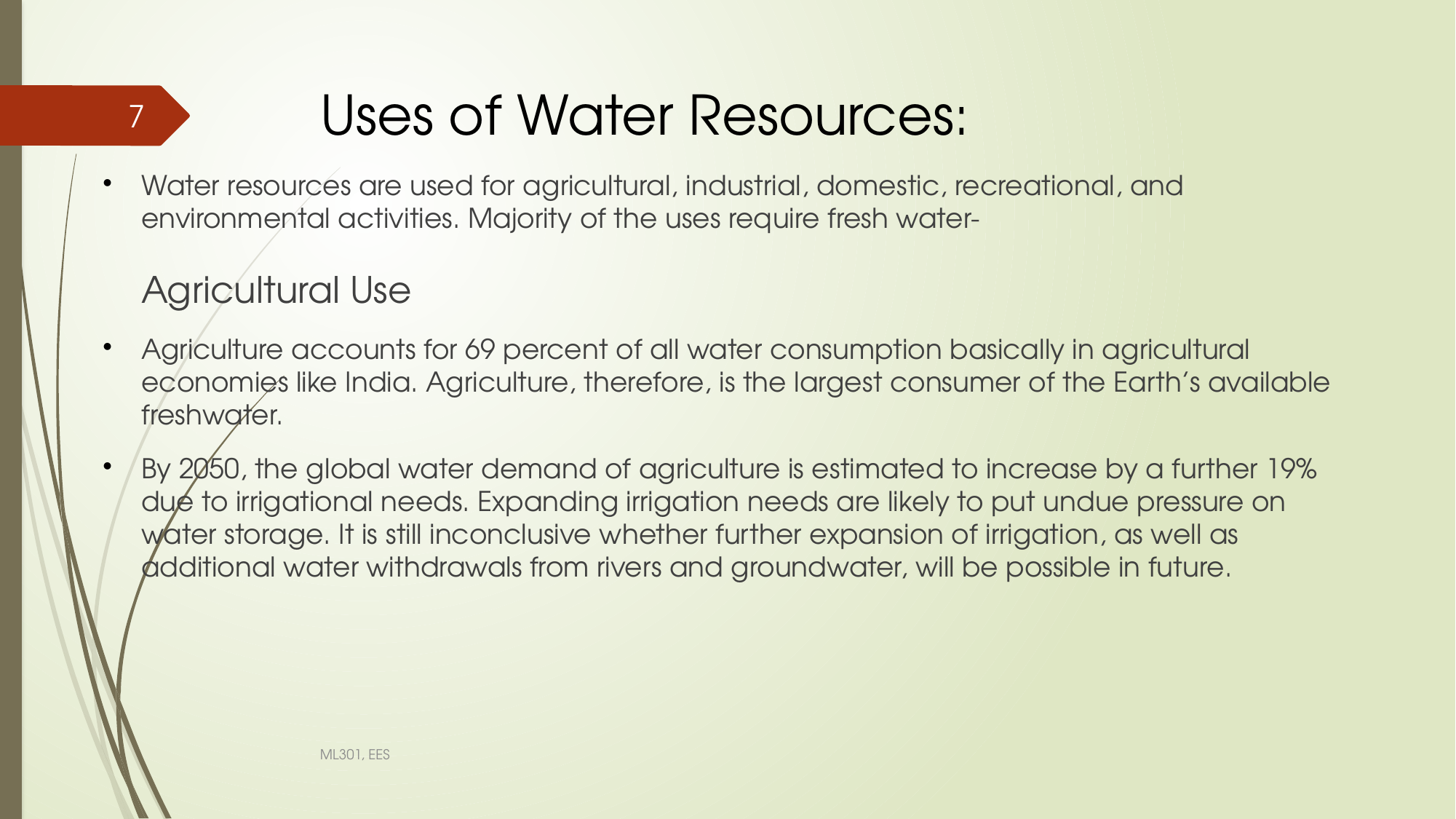

# Uses of Water Resources:
7
Water resources are used for agricultural, industrial, domestic, recreational, and environmental activities. Majority of the uses require fresh water-
Agricultural Use
Agriculture accounts for 69 percent of all water consumption basically in agricultural economies like India. Agriculture, therefore, is the largest consumer of the Earth’s available freshwater.
By 2050, the global water demand of agriculture is estimated to increase by a further 19% due to irrigational needs. Expanding irrigation needs are likely to put undue pressure on water storage. It is still inconclusive whether further expansion of irrigation, as well as additional water withdrawals from rivers and groundwater, will be possible in future.

ML301, EES